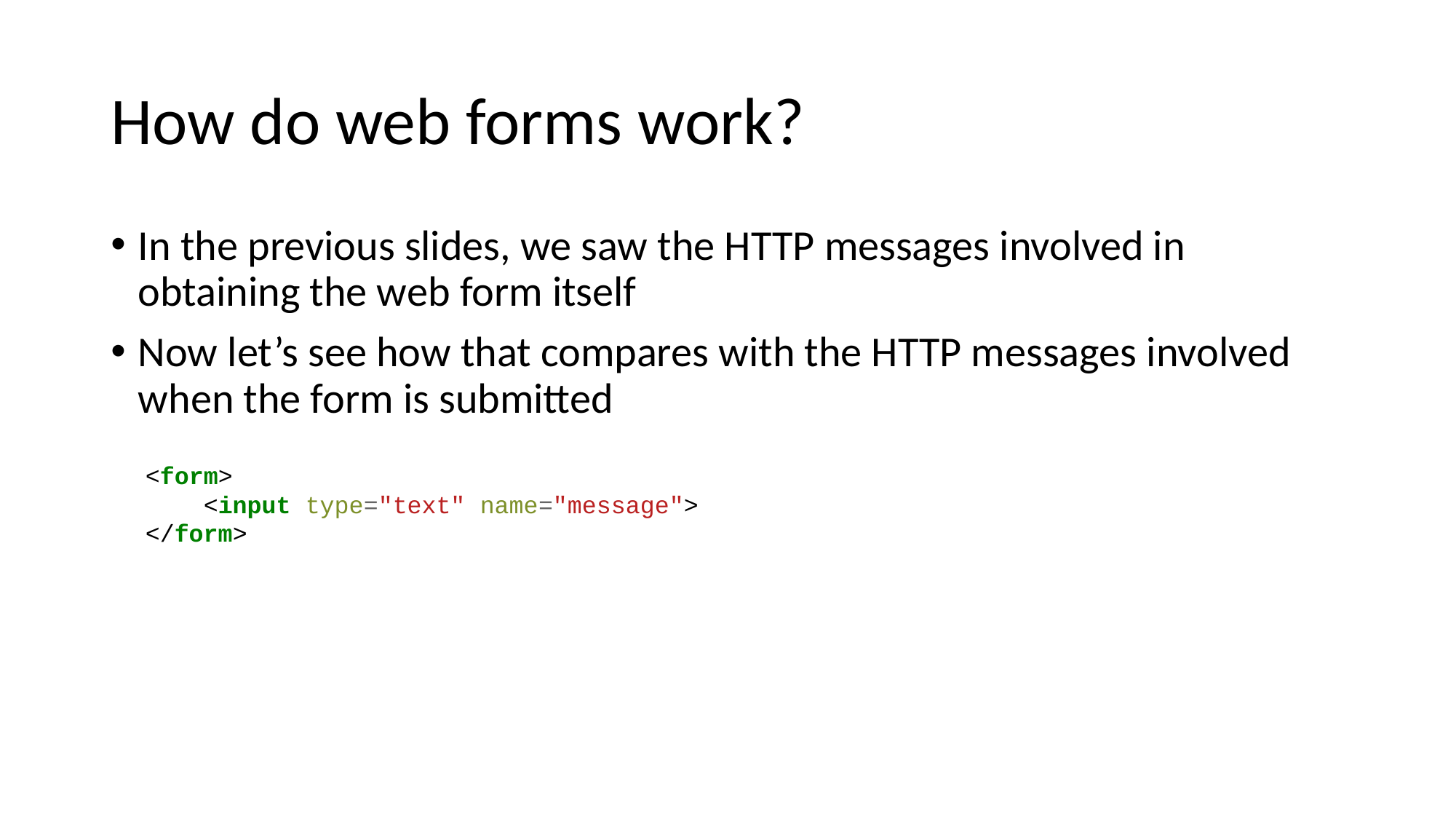

# How do web forms work?
In the previous slides, we saw the HTTP messages involved in obtaining the web form itself
Now let’s see how that compares with the HTTP messages involved when the form is submitted

<form>
    <input type="text" name="message">
</form>